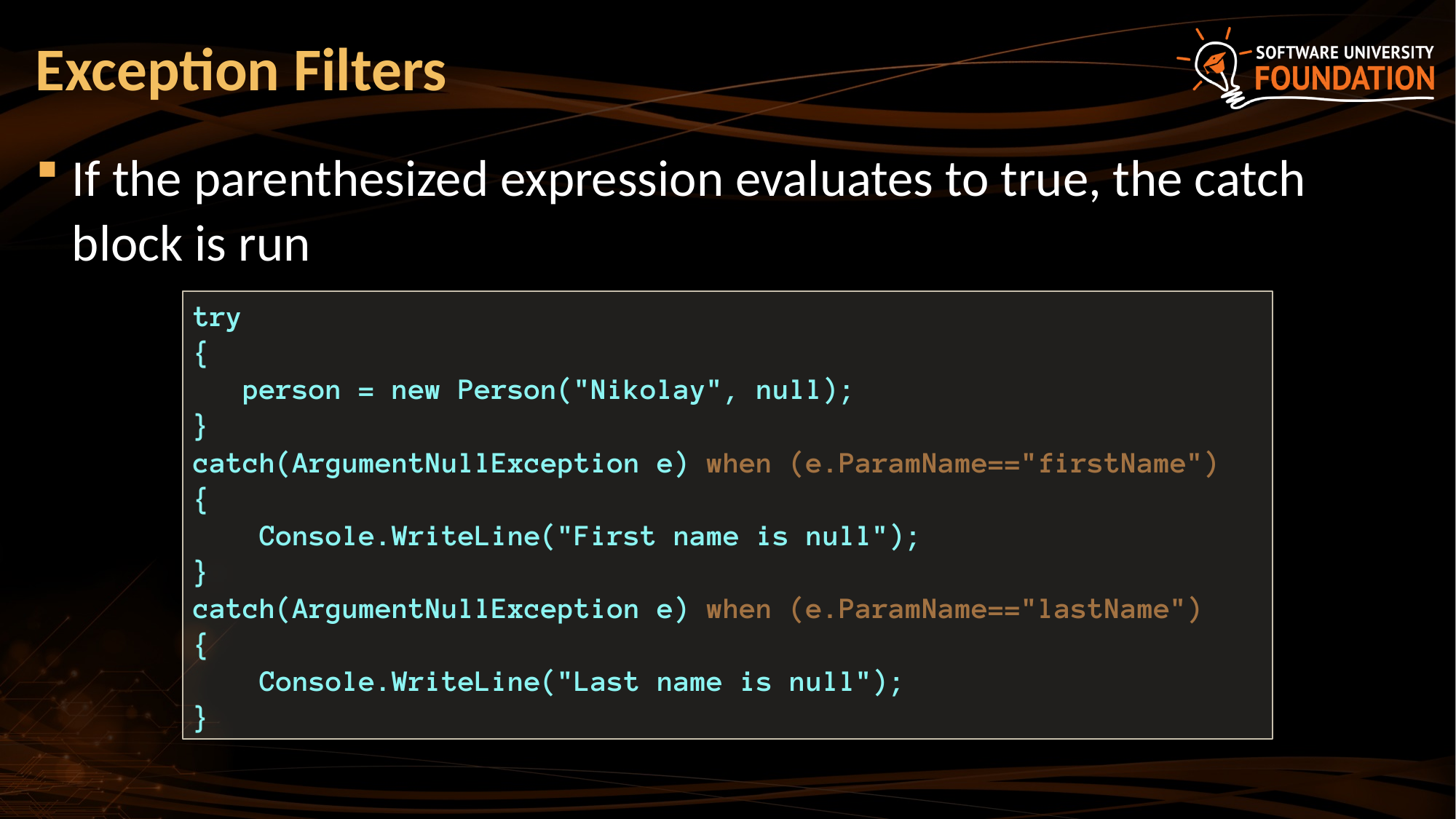

# Exception Filters
If the parenthesized expression evaluates to true, the catch block is run

try
{
   person = new Person("Nikolay", null);
}
catch(ArgumentNullException e) when (e.ParamName=="firstName")
{
    Console.WriteLine("First name is null");
}
catch(ArgumentNullException e) when (e.ParamName=="lastName")
{
    Console.WriteLine("Last name is null");
}